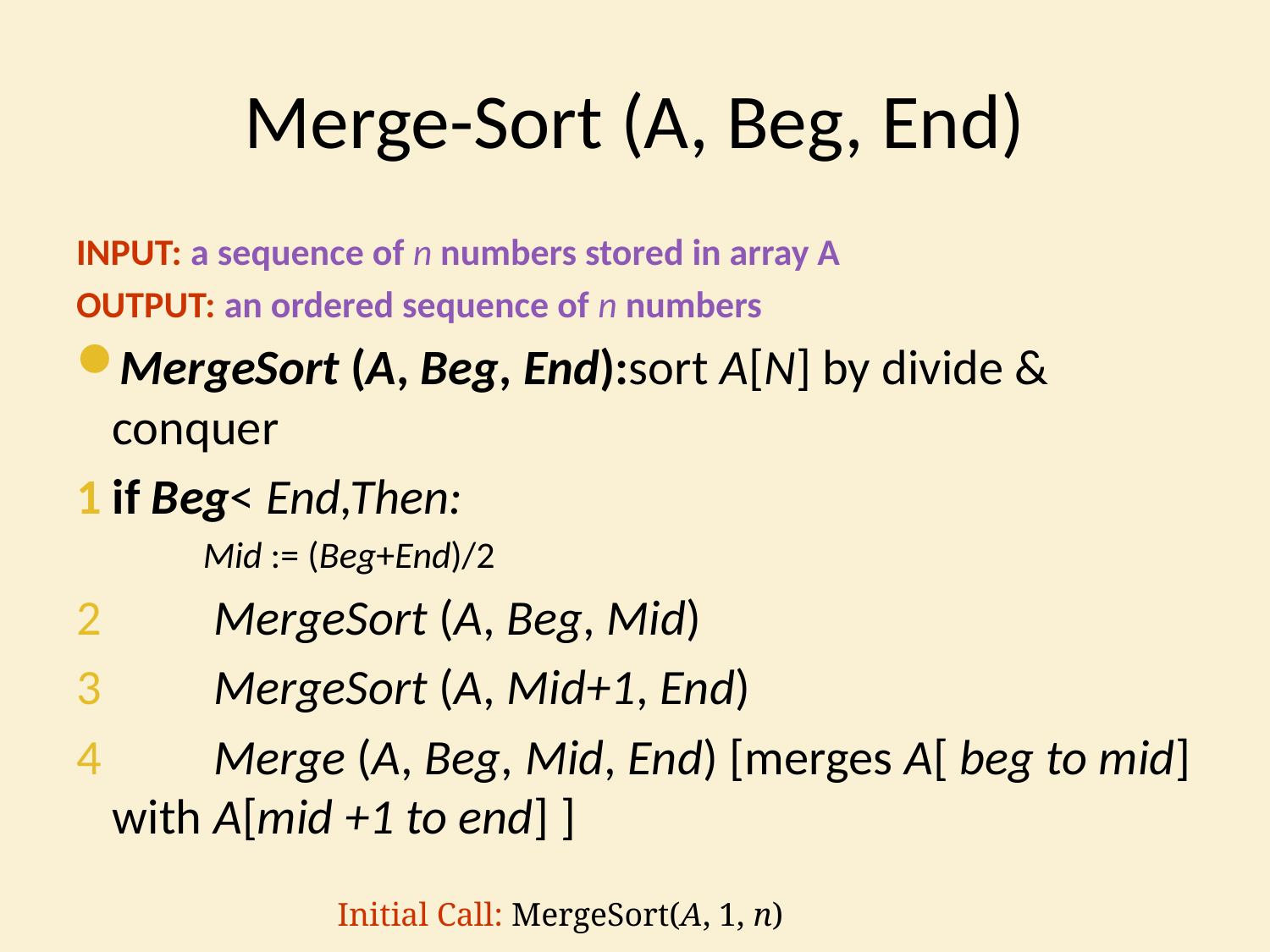

# Merge-Sort (A, Beg, End)
INPUT: a sequence of n numbers stored in array A
OUTPUT: an ordered sequence of n numbers
MergeSort (A, Beg, End):sort A[N] by divide & conquer
if Beg< End,Then:
 Mid := (Beg+End)/2
         MergeSort (A, Beg, Mid)
         MergeSort (A, Mid+1, End)
         Merge (A, Beg, Mid, End) [merges A[ beg to mid] with A[mid +1 to end] ]

Initial Call: MergeSort(A, 1, n)